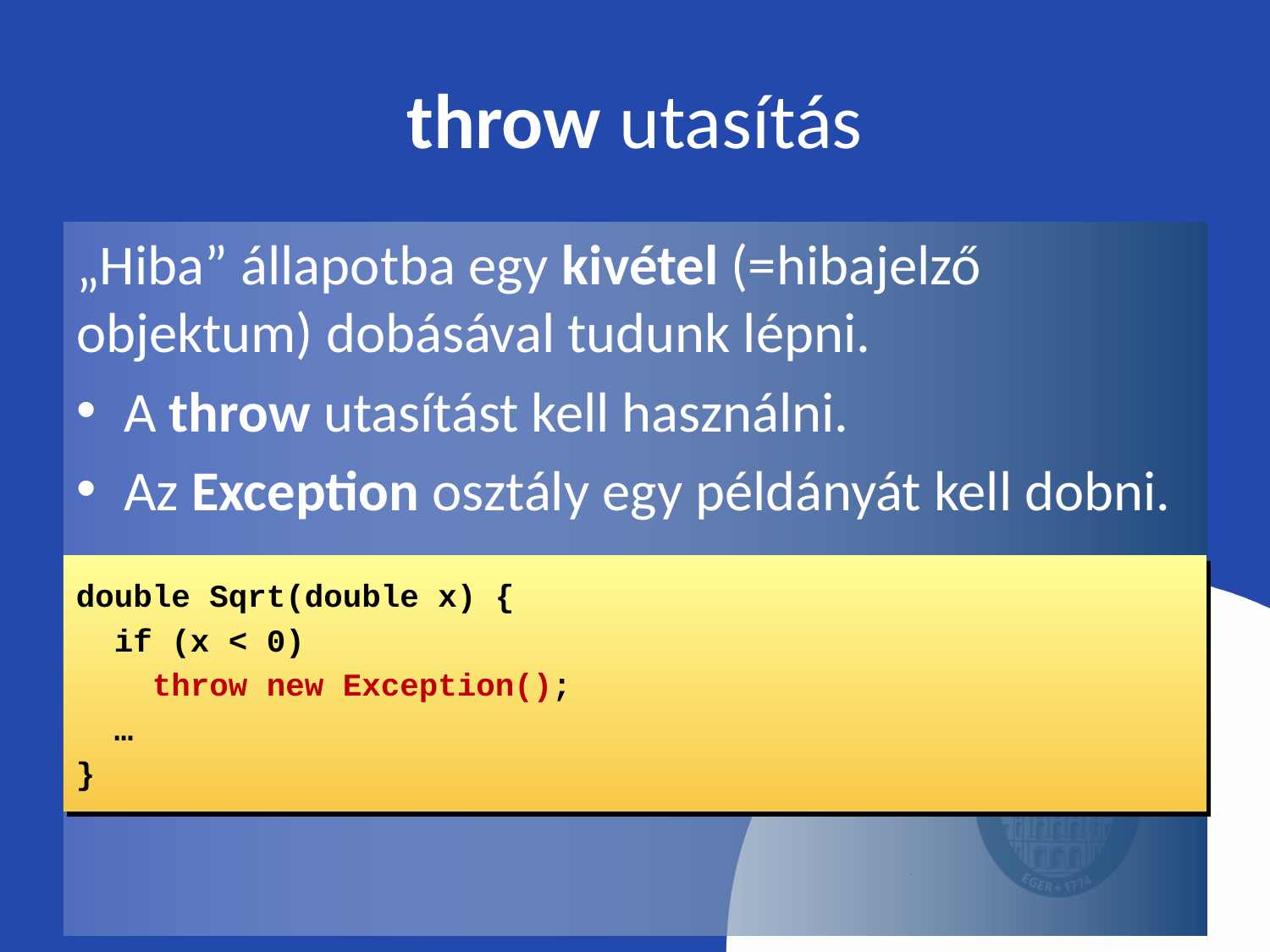

# throw utasítás
„Hiba” állapotba egy kivétel (=hibajelző objektum) dobásával tudunk lépni.
A throw utasítást kell használni.
Az Exception osztály egy példányát kell dobni.
double Sqrt(double x) {
  if (x < 0)
    throw new Exception();
  …
}